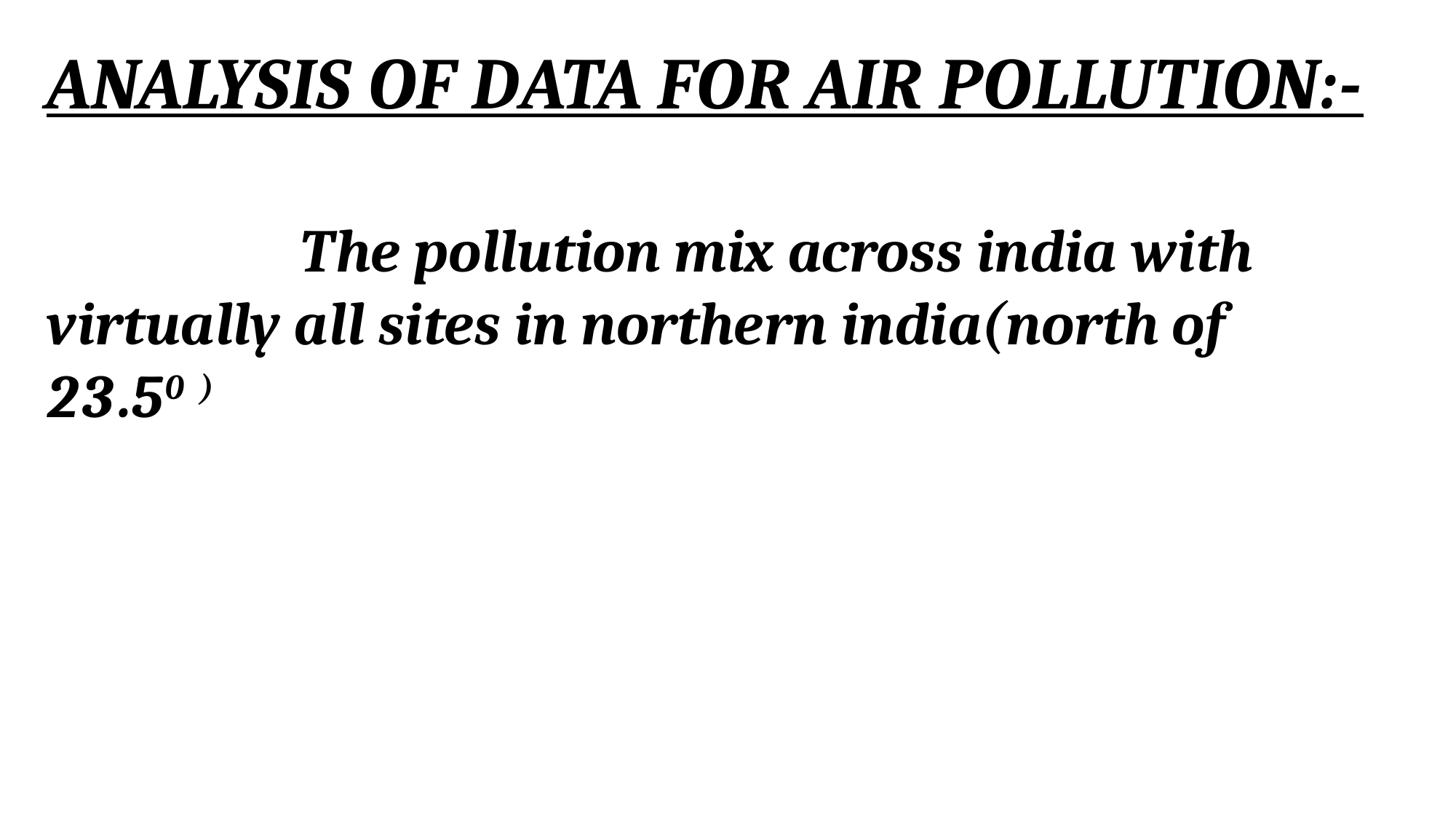

ANALYSIS OF DATA FOR AIR POLLUTION:-

                   The pollution mix across india with virtually all sites in northern india(north of 23.50  )